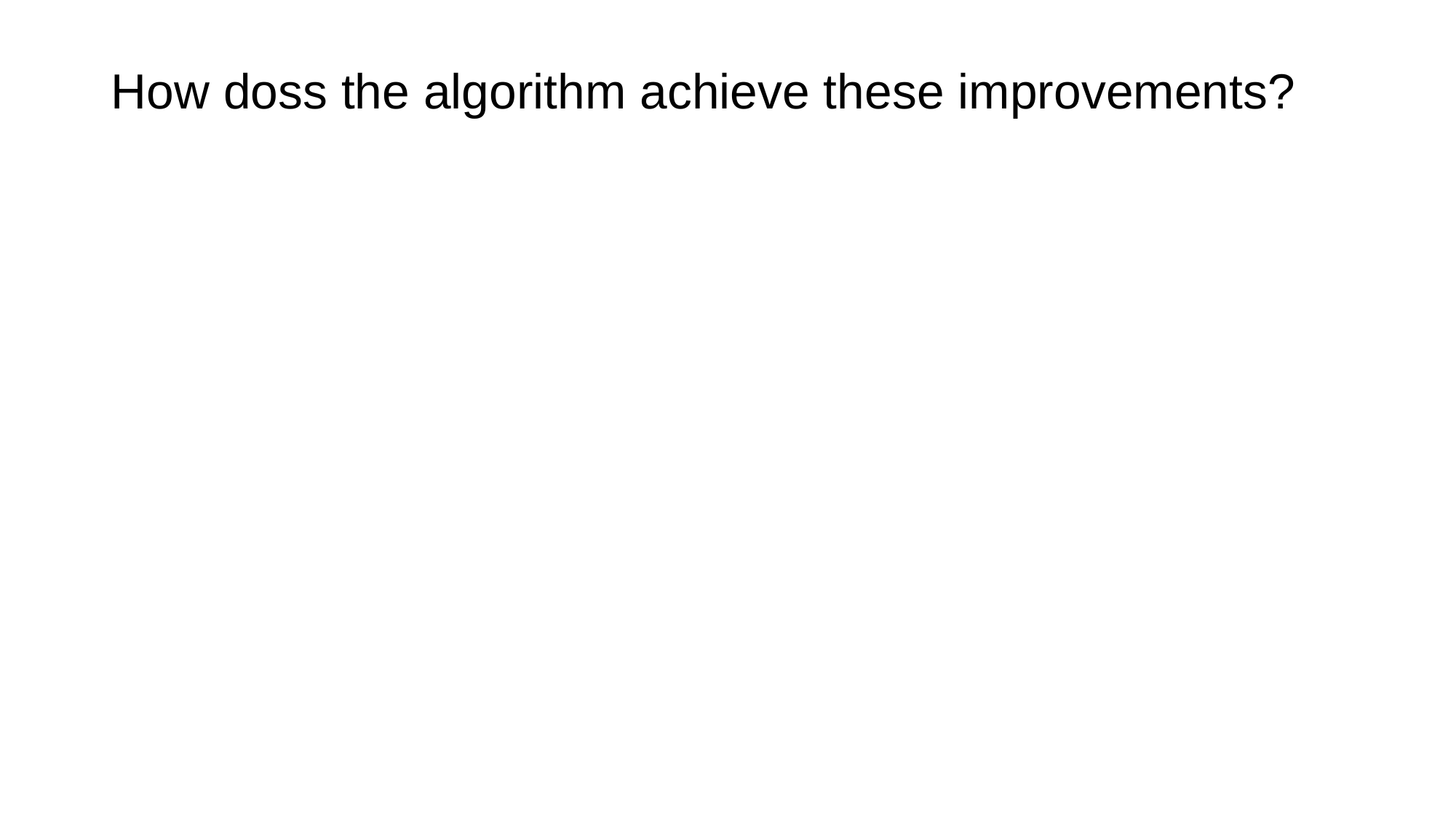

# How doss the algorithm achieve these improvements?